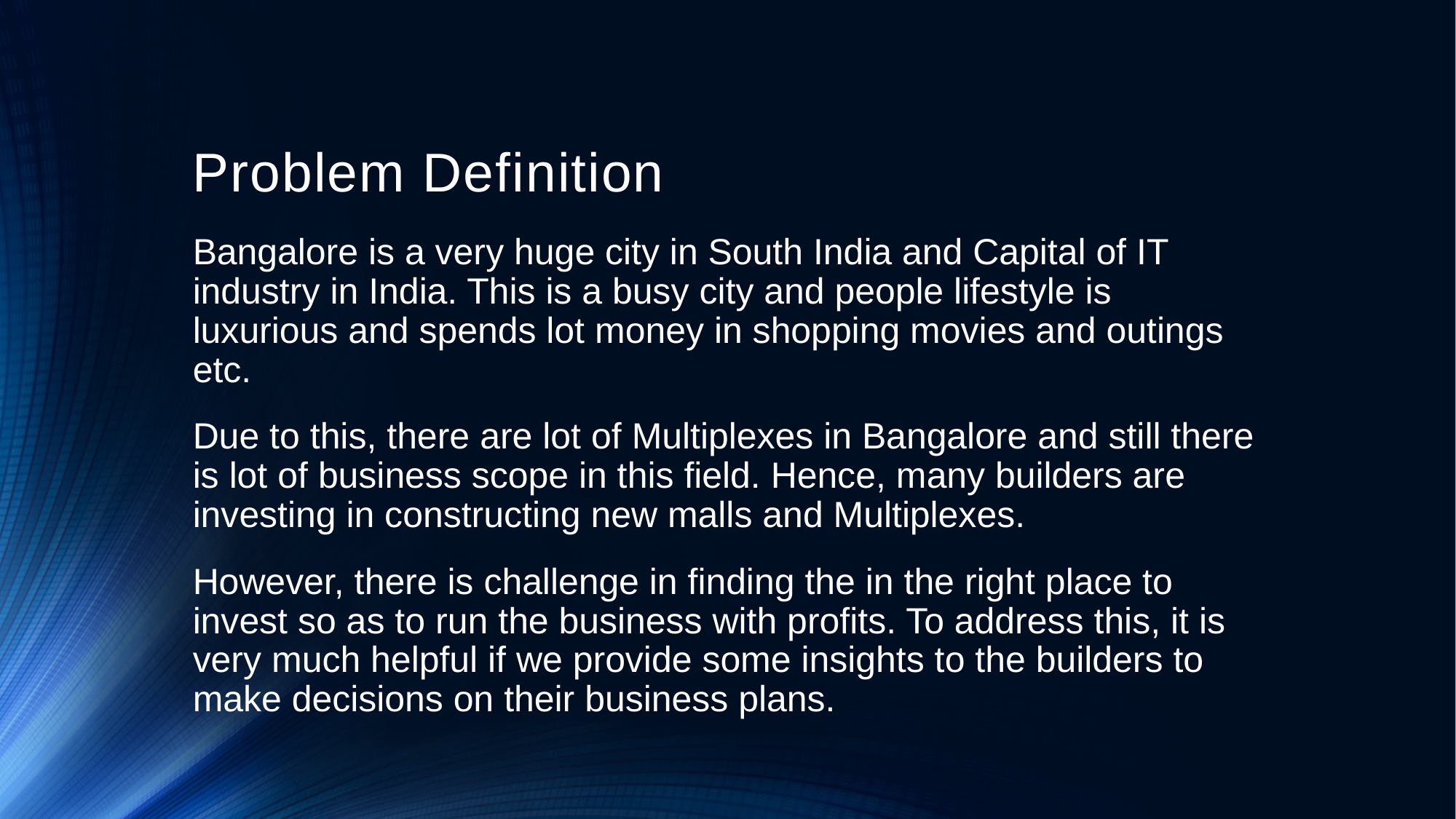

# Problem Definition
Bangalore is a very huge city in South India and Capital of IT industry in India. This is a busy city and people lifestyle is luxurious and spends lot money in shopping movies and outings etc.
Due to this, there are lot of Multiplexes in Bangalore and still there is lot of business scope in this field. Hence, many builders are investing in constructing new malls and Multiplexes.
However, there is challenge in finding the in the right place to invest so as to run the business with profits. To address this, it is very much helpful if we provide some insights to the builders to make decisions on their business plans.